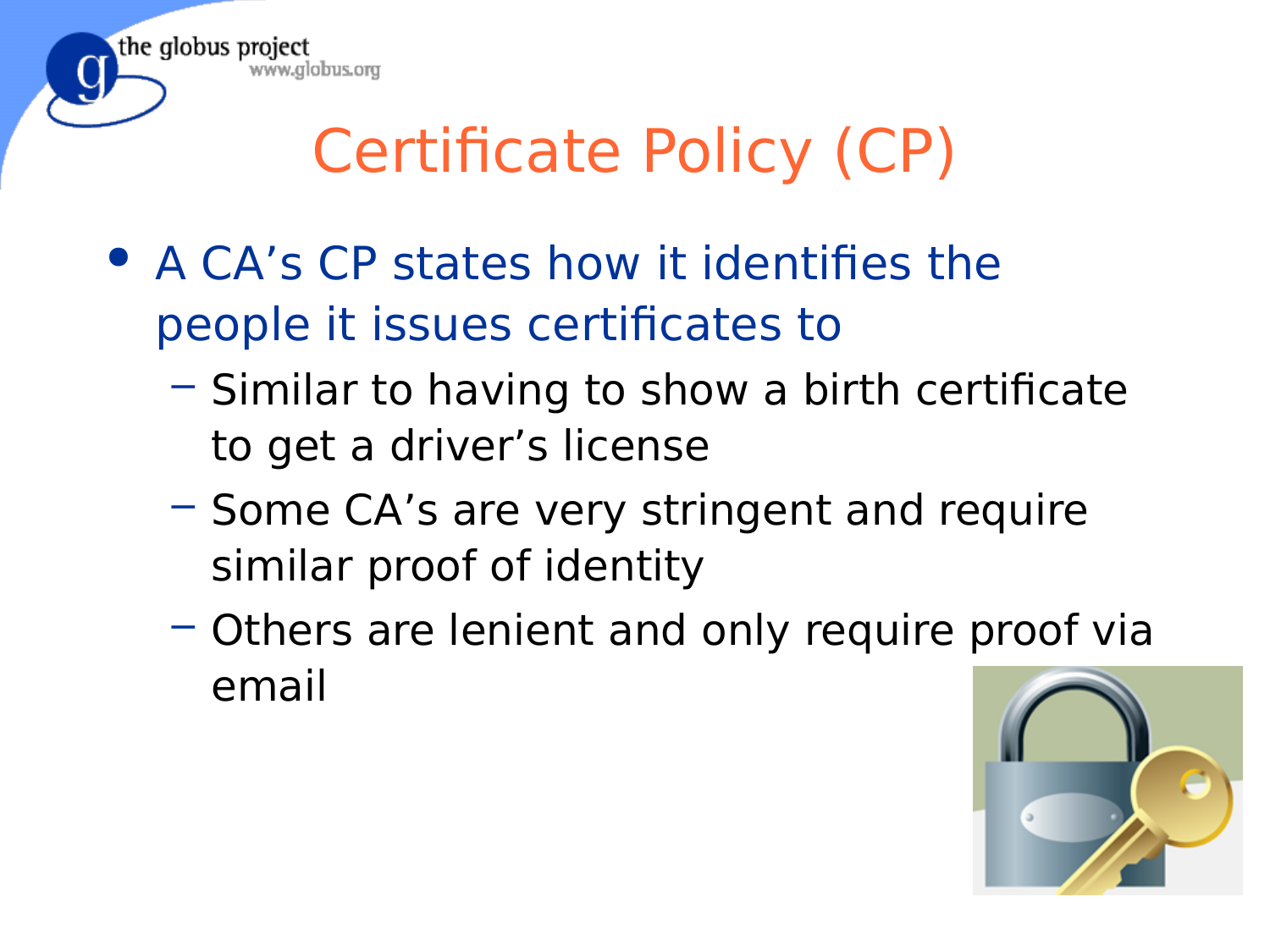

# Certificate Policy (CP)
A CA’s CP states how it identifies the people it issues certificates to
Similar to having to show a birth certificate to get a driver’s license
Some CA’s are very stringent and require similar proof of identity
Others are lenient and only require proof via email